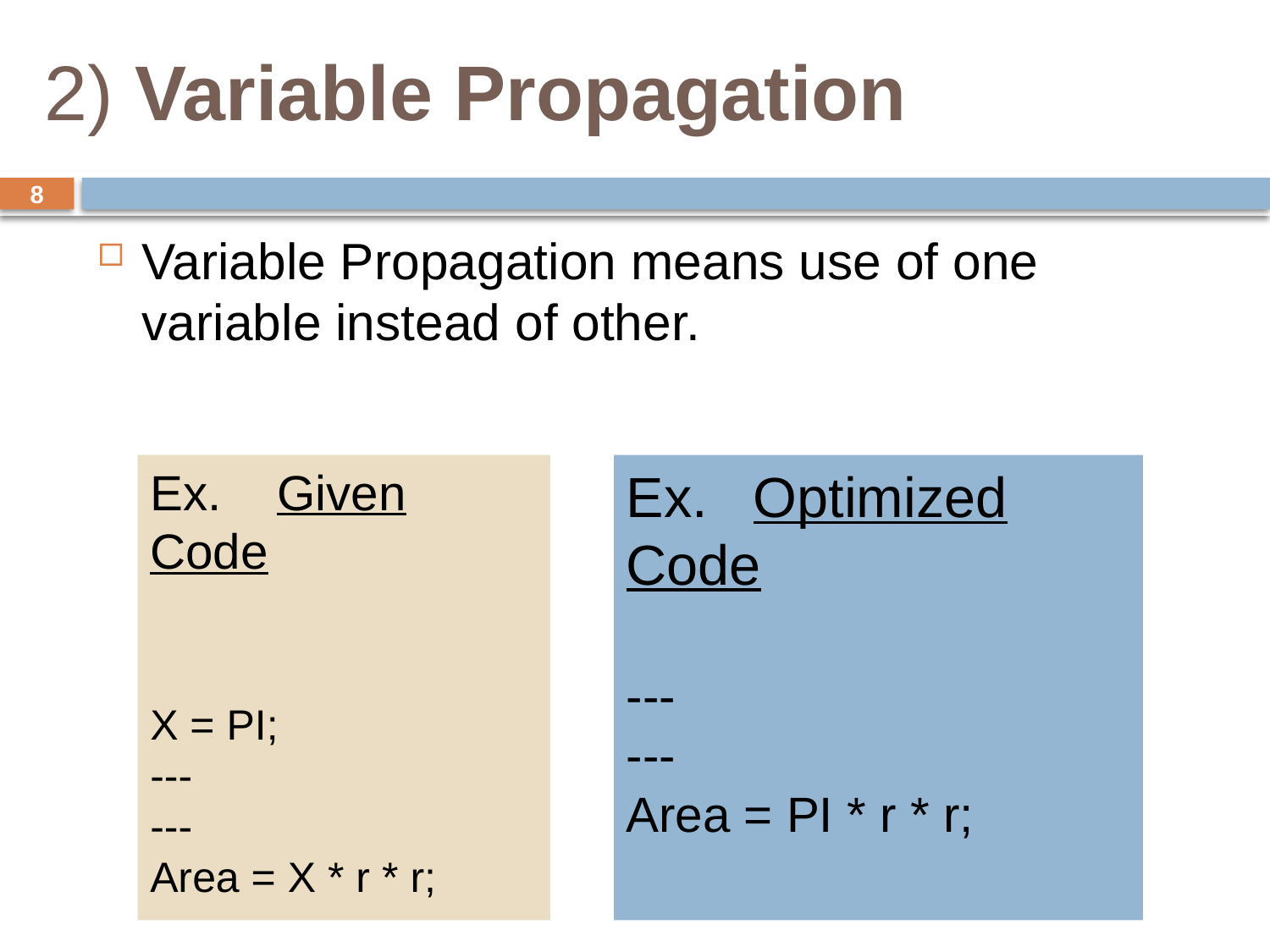

# 2) Variable Propagation
8
Variable Propagation means use of one variable instead of other.

Ex.	Given Code
X = PI;
---
---
Area = X * r * r;
Ex.	Optimized Code
---
---
Area = PI * r * r;